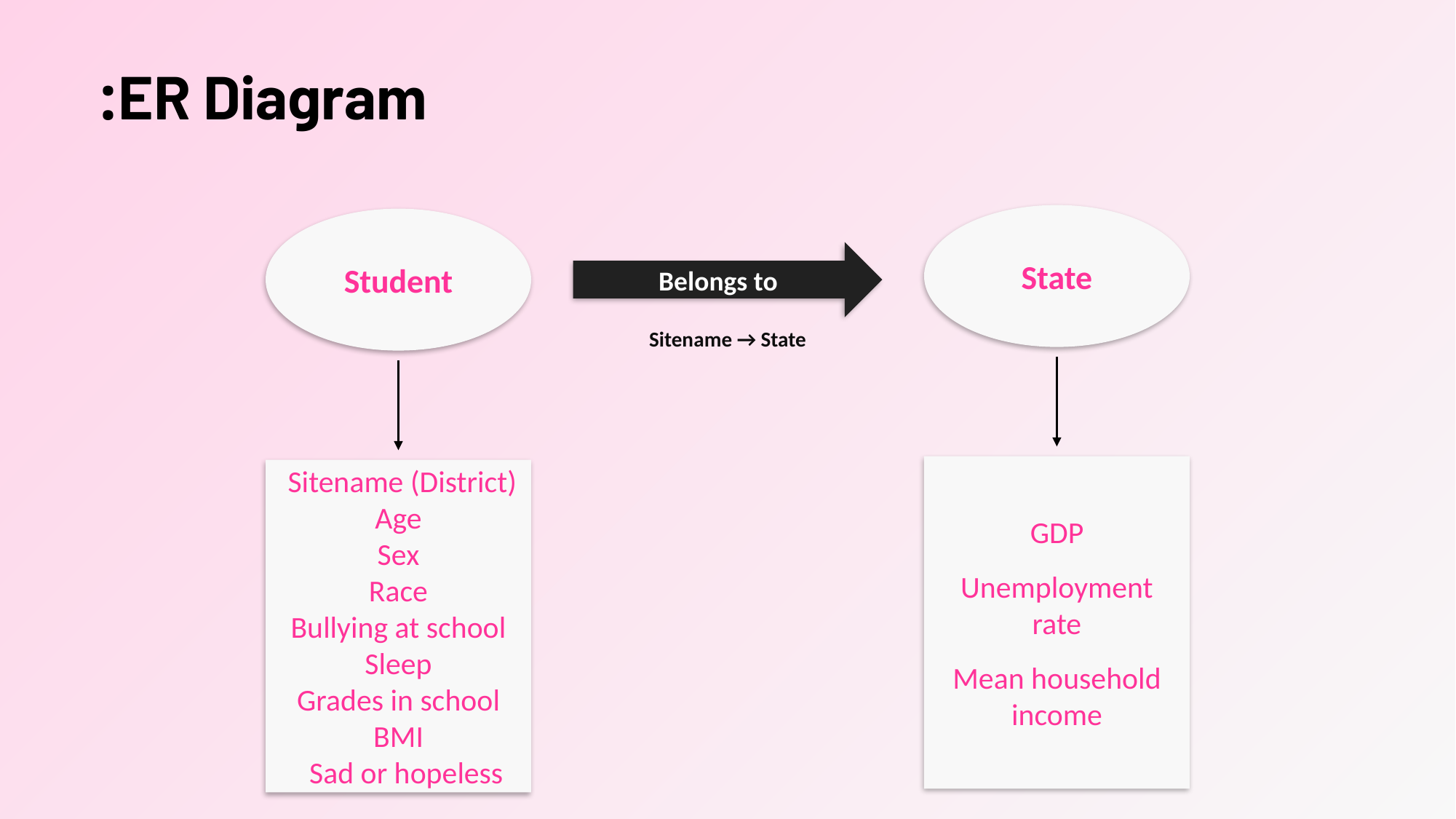

ER Diagram:
State
Student
Belongs to
Sitename → State
GDP

Unemployment rate

Mean household income
Sitename (District)
Age
Sex
Race
Bullying at school
Sleep
Grades in school
BMI
Sad or hopeless